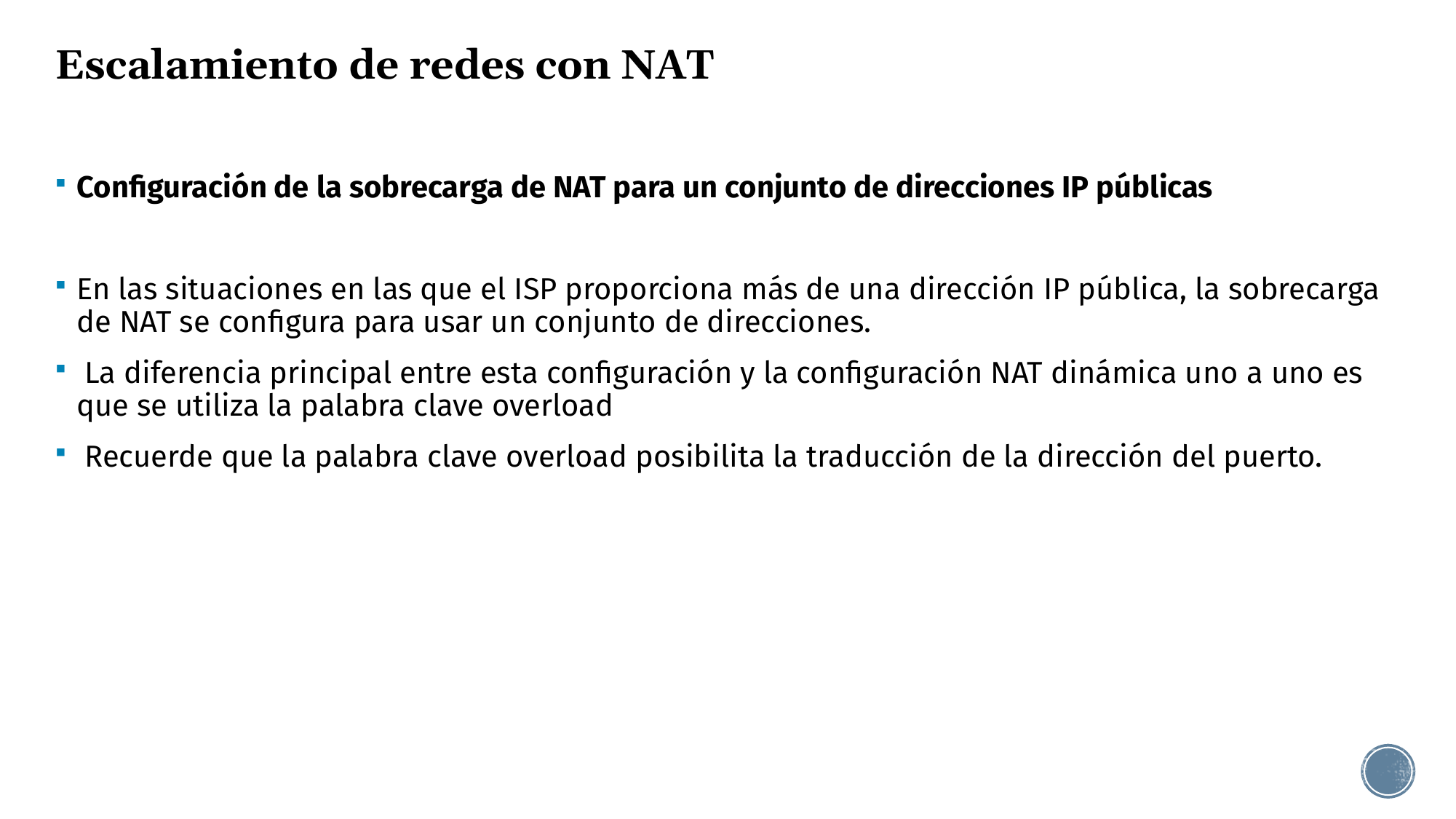

# Escalamiento de redes con NAT
Configuración de la sobrecarga de NAT para un conjunto de direcciones IP públicas

En las situaciones en las que el ISP proporciona más de una dirección IP pública, la sobrecarga de NAT se configura para usar un conjunto de direcciones.
 La diferencia principal entre esta configuración y la configuración NAT dinámica uno a uno es que se utiliza la palabra clave overload
 Recuerde que la palabra clave overload posibilita la traducción de la dirección del puerto.